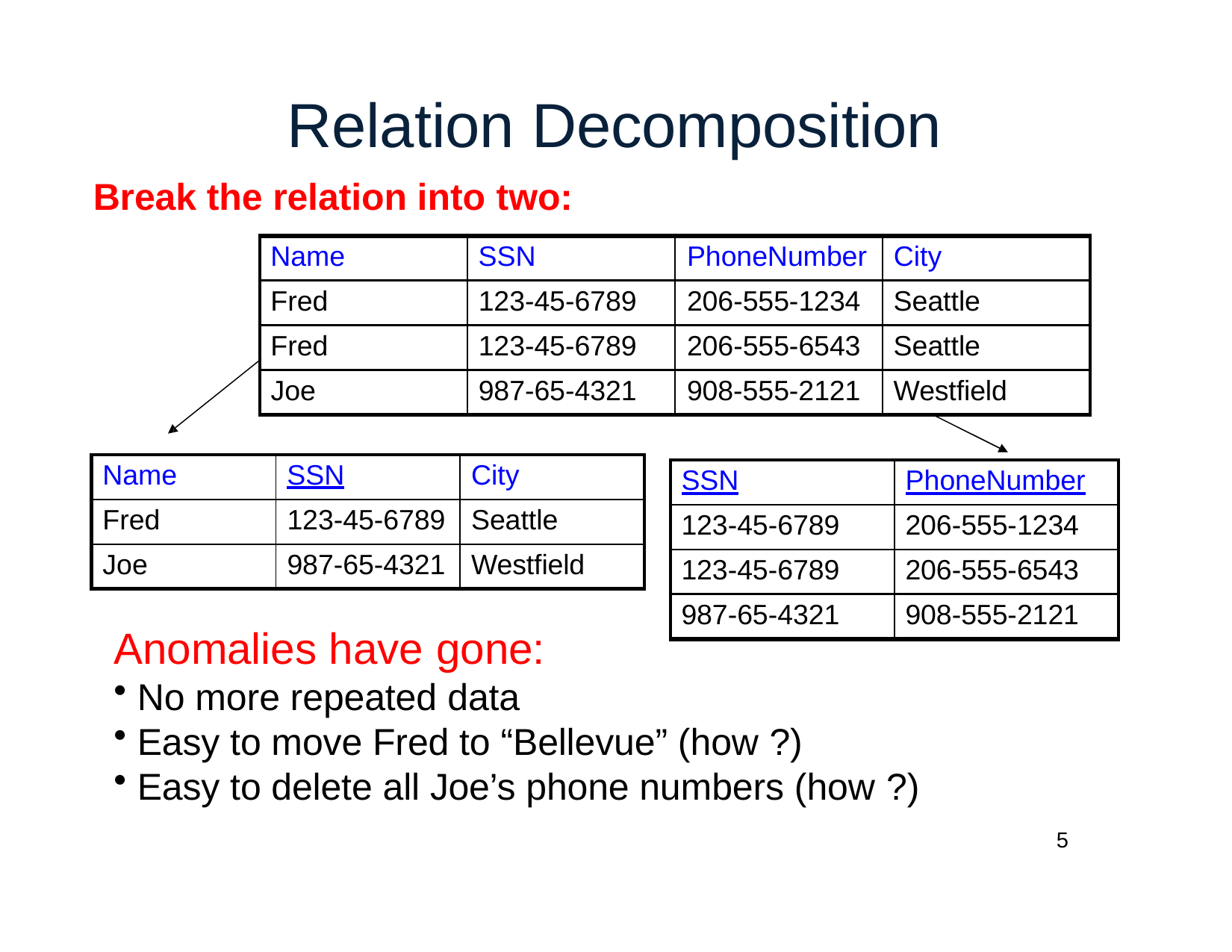

# Relation Decomposition
Break the relation into two:
| Name | SSN | PhoneNumber | City |
| --- | --- | --- | --- |
| Fred | 123-45-6789 | 206-555-1234 | Seattle |
| Fred | 123-45-6789 | 206-555-6543 | Seattle |
| Joe | 987-65-4321 | 908-555-2121 | Westfield |

| Name | SSN | City |
| --- | --- | --- |
| Fred | 123-45-6789 | Seattle |
| Joe | 987-65-4321 | Westfield |
| SSN | PhoneNumber |
| --- | --- |
| 123-45-6789 | 206-555-1234 |
| 123-45-6789 | 206-555-6543 |
| 987-65-4321 | 908-555-2121 |
Anomalies have gone:
No more repeated data
Easy to move Fred to “Bellevue” (how ?)
Easy to delete all Joe’s phone numbers (how ?)
5